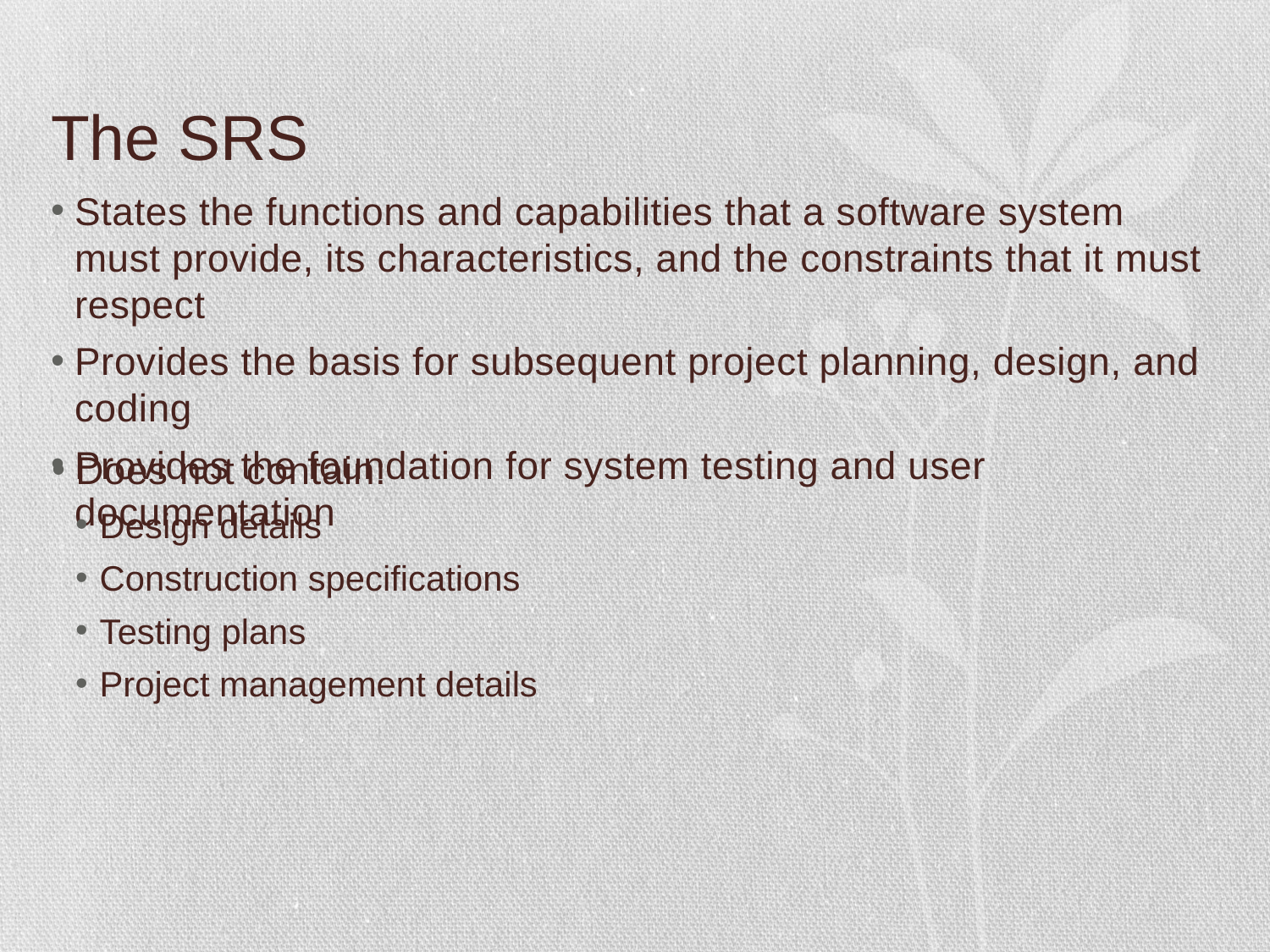

# The SRS
States the functions and capabilities that a software system must provide, its characteristics, and the constraints that it must respect
Provides the basis for subsequent project planning, design, and coding
Provides the foundation for system testing and user documentation
Does not contain:
Design details
Construction specifications
Testing plans
Project management details